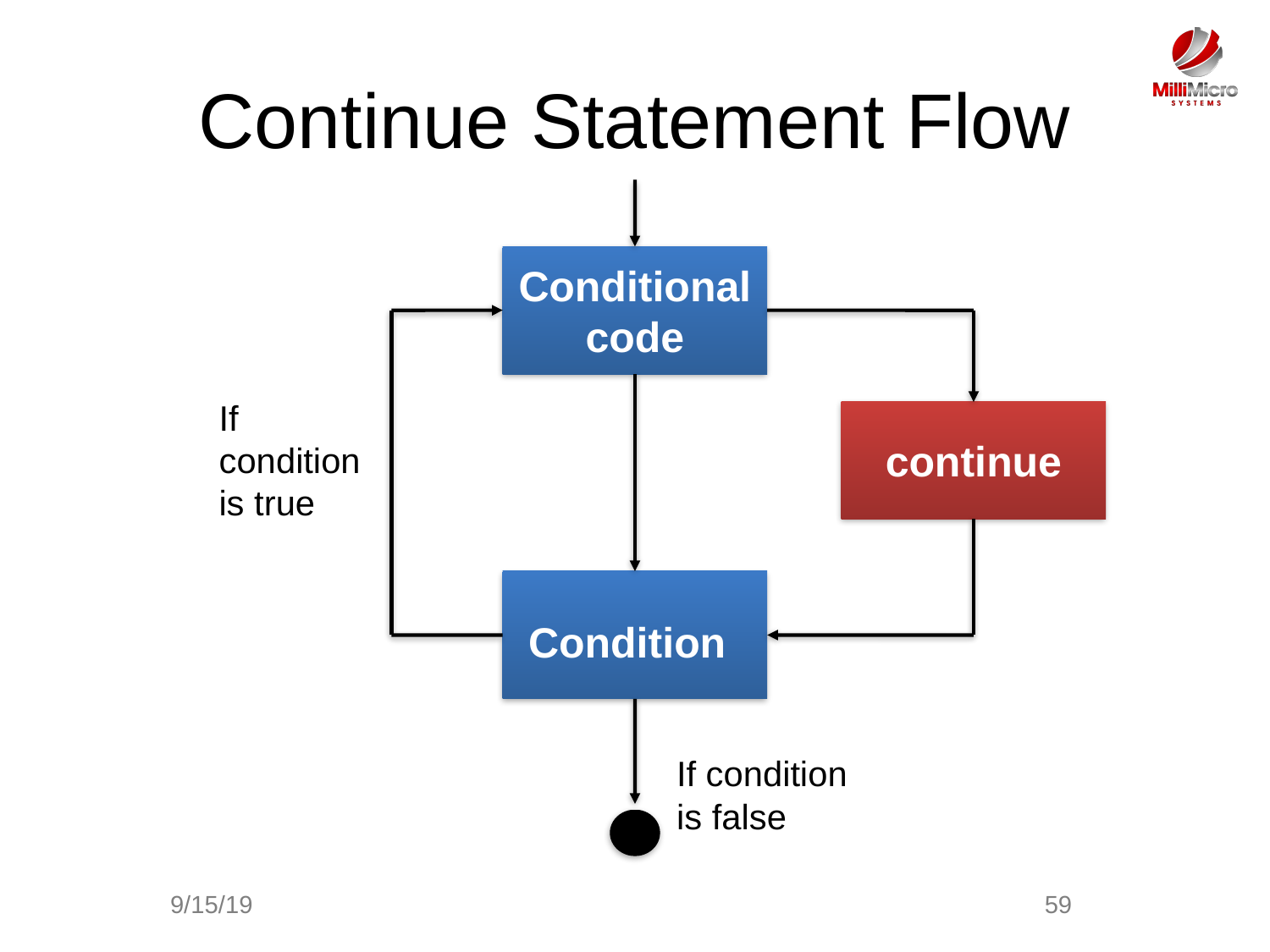

# Continue Statement Flow
Conditional code
If condition is true
continue
Condition
If condition is false

9/15/19
59